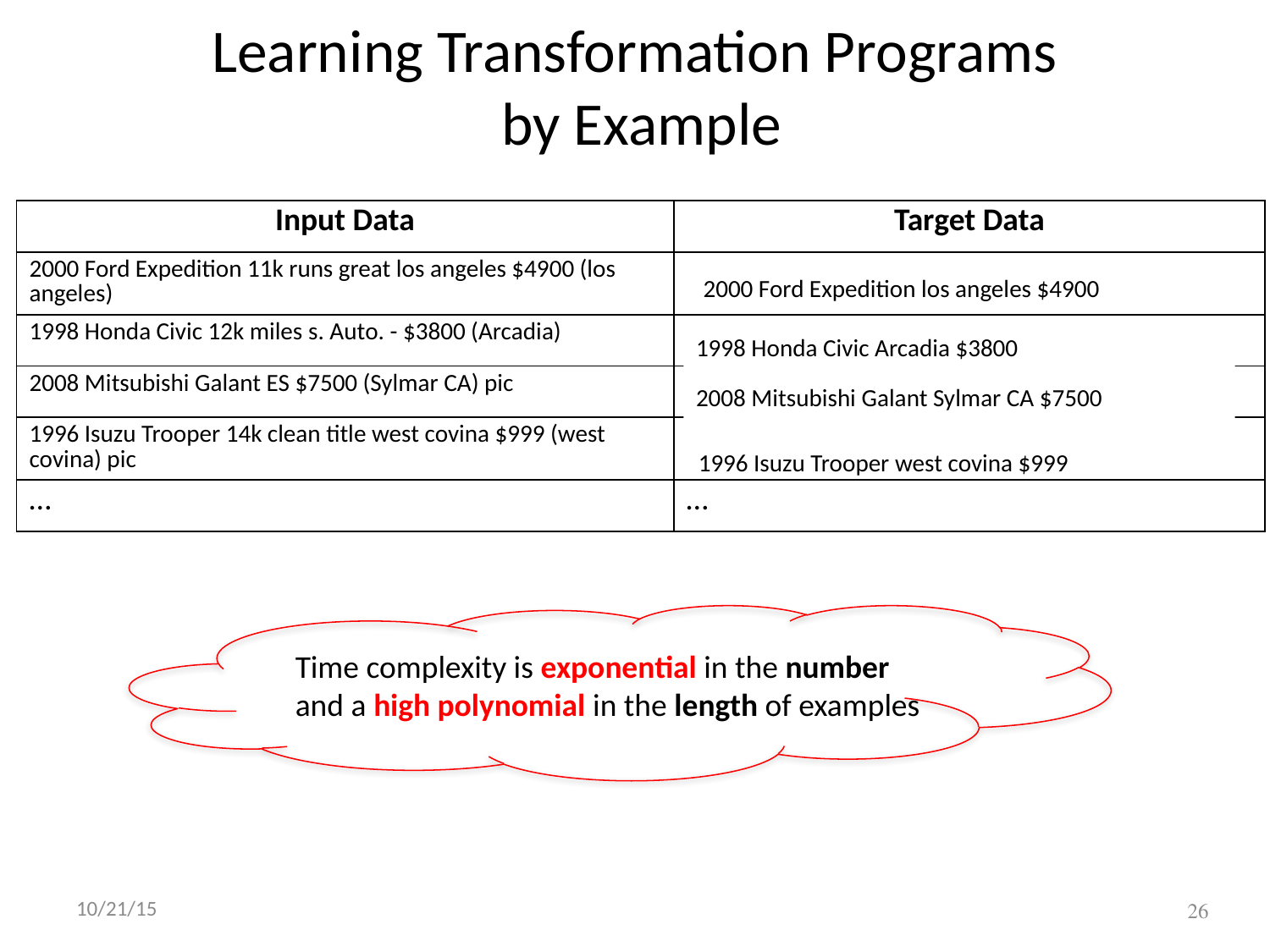

# Learning Transformation Programs by Example
| Input Data | Target Data |
| --- | --- |
| 2000 Ford Expedition 11k runs great los angeles $4900 (los angeles) |  |
| 1998 Honda Civic 12k miles s. Auto. - $3800 (Arcadia) |  |
| 2008 Mitsubishi Galant ES $7500 (Sylmar CA) pic |  |
| 1996 Isuzu Trooper 14k clean title west covina $999 (west covina) pic |  |
| … | … |
2000 Ford Expedition los angeles $4900
1998 Honda Civic 12k miles s. Auto. - $3800 (Arcadia)

1998 Honda Civic Arcadia $3800
2008 Mitsubishi Galant Sylmar CA $7500
2008 Mitsubishi Galant ES $7500 (Sylmar CA) pic
1996 Isuzu Trooper west covina $999

Time complexity is exponential in the number
and a high polynomial in the length of examples
10/21/15
26